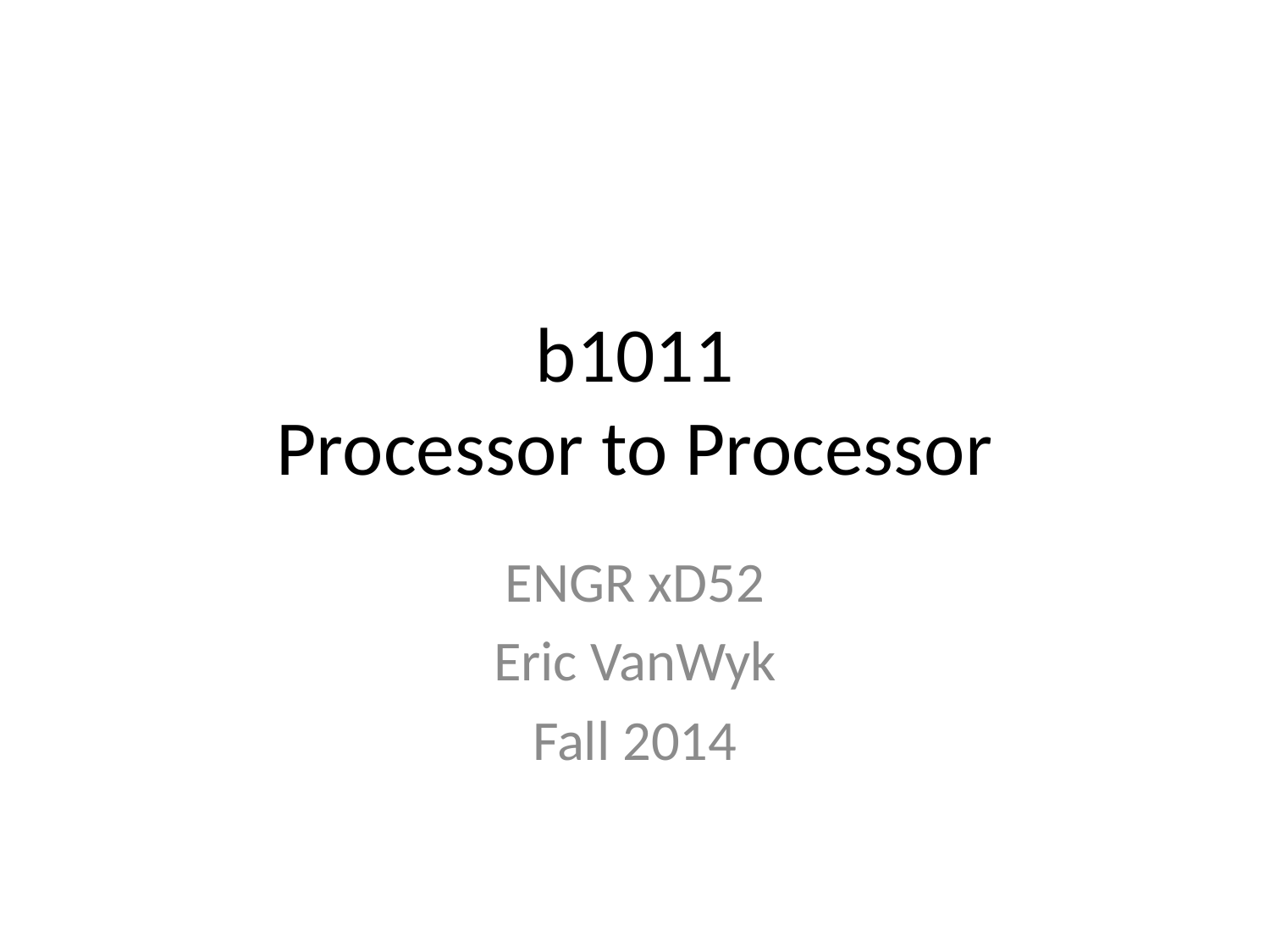

# b1011 Processor to Processor
ENGR xD52
Eric VanWyk
Fall 2014